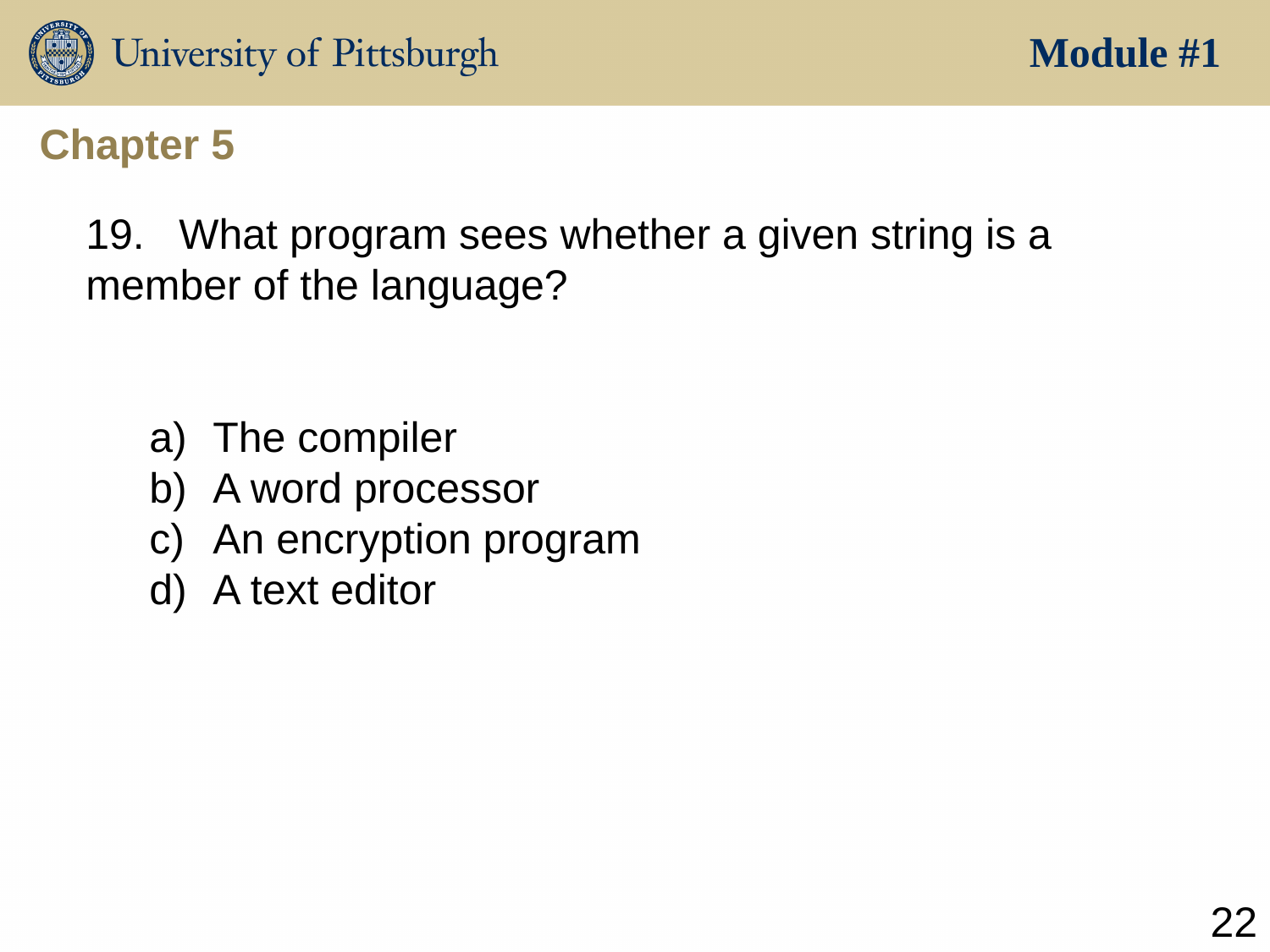

Module #1

Chapter 5
19.   What program sees whether a given string is a member of the language?

The compiler
A word processor
An encryption program
A text editor
22